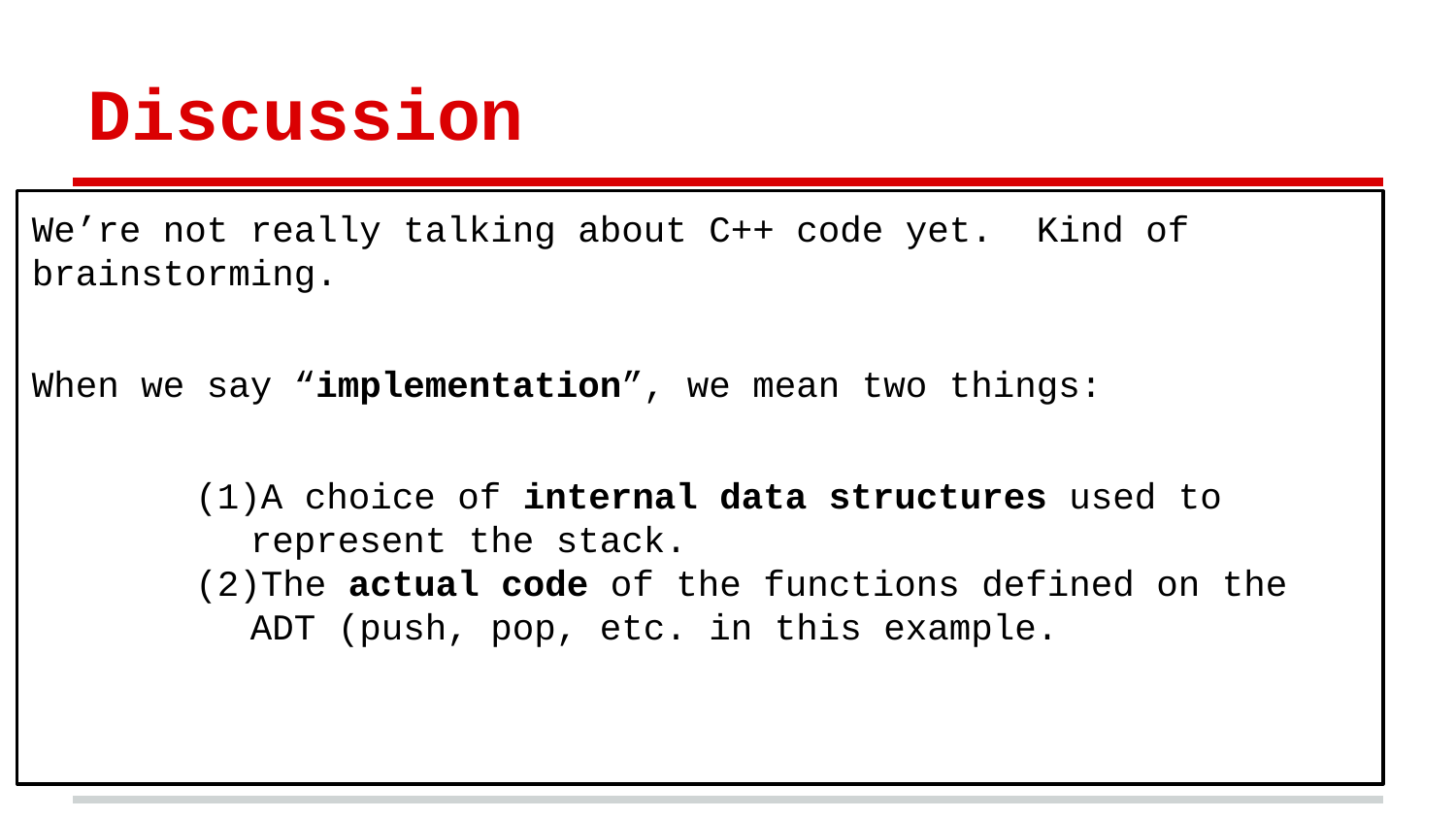

# Discussion
We’re not really talking about C++ code yet.  Kind of brainstorming.

When we say “implementation”, we mean two things:

A choice of internal data structures used to represent the stack.
The actual code of the functions defined on the ADT (push, pop, etc. in this example.